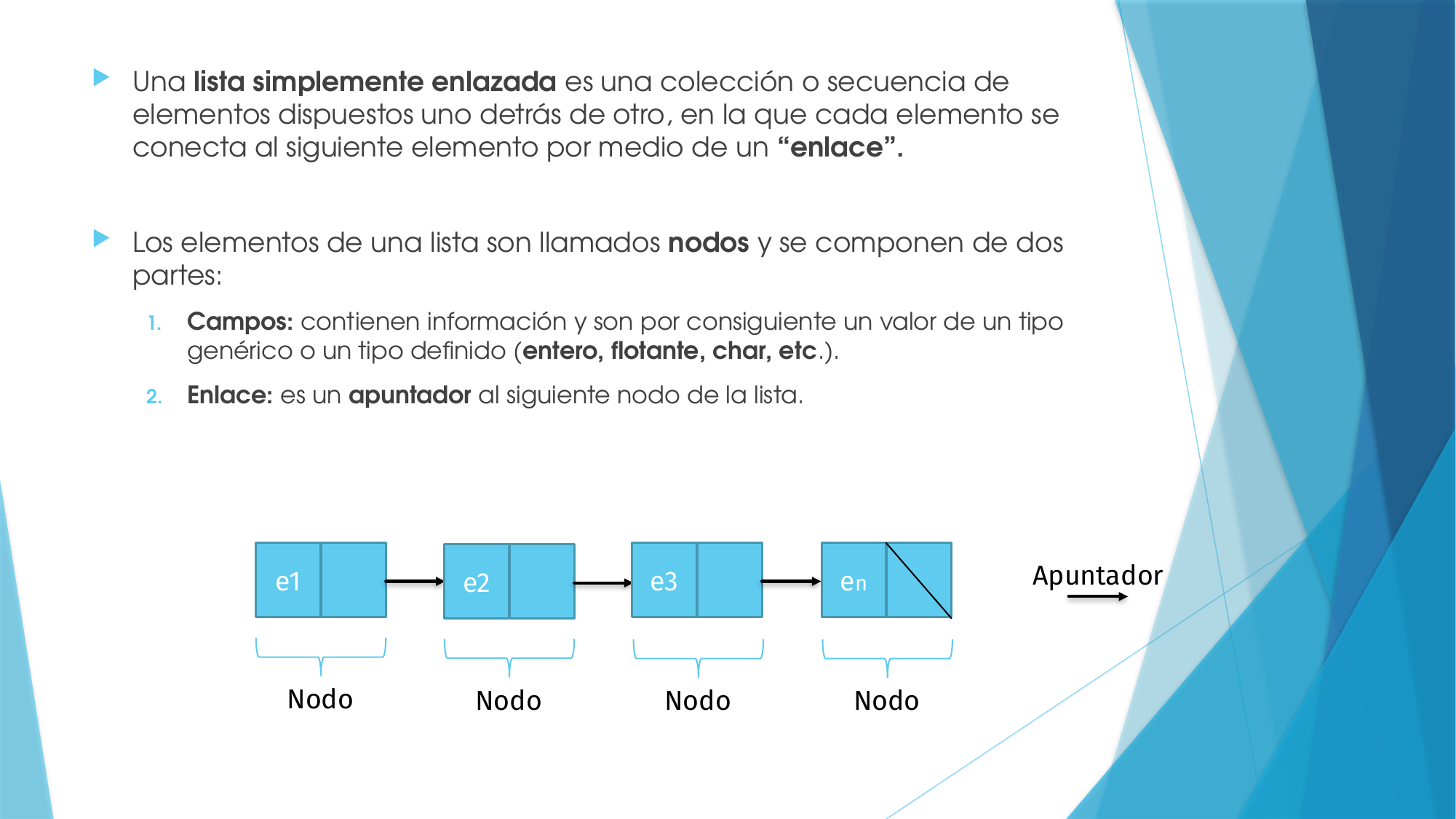

Una lista simplemente enlazada es una colección o secuencia de elementos dispuestos uno detrás de otro, en la que cada elemento se conecta al siguiente elemento por medio de un “enlace”.

Los elementos de una lista son llamados nodos y se componen de dos partes:
Campos: contienen información y son por consiguiente un valor de un tipo genérico o un tipo definido (entero, flotante, char, etc.).
Enlace: es un apuntador al siguiente nodo de la lista.
#
en
e3

e1

e2

Apuntador

Nodo
Nodo
Nodo
Nodo